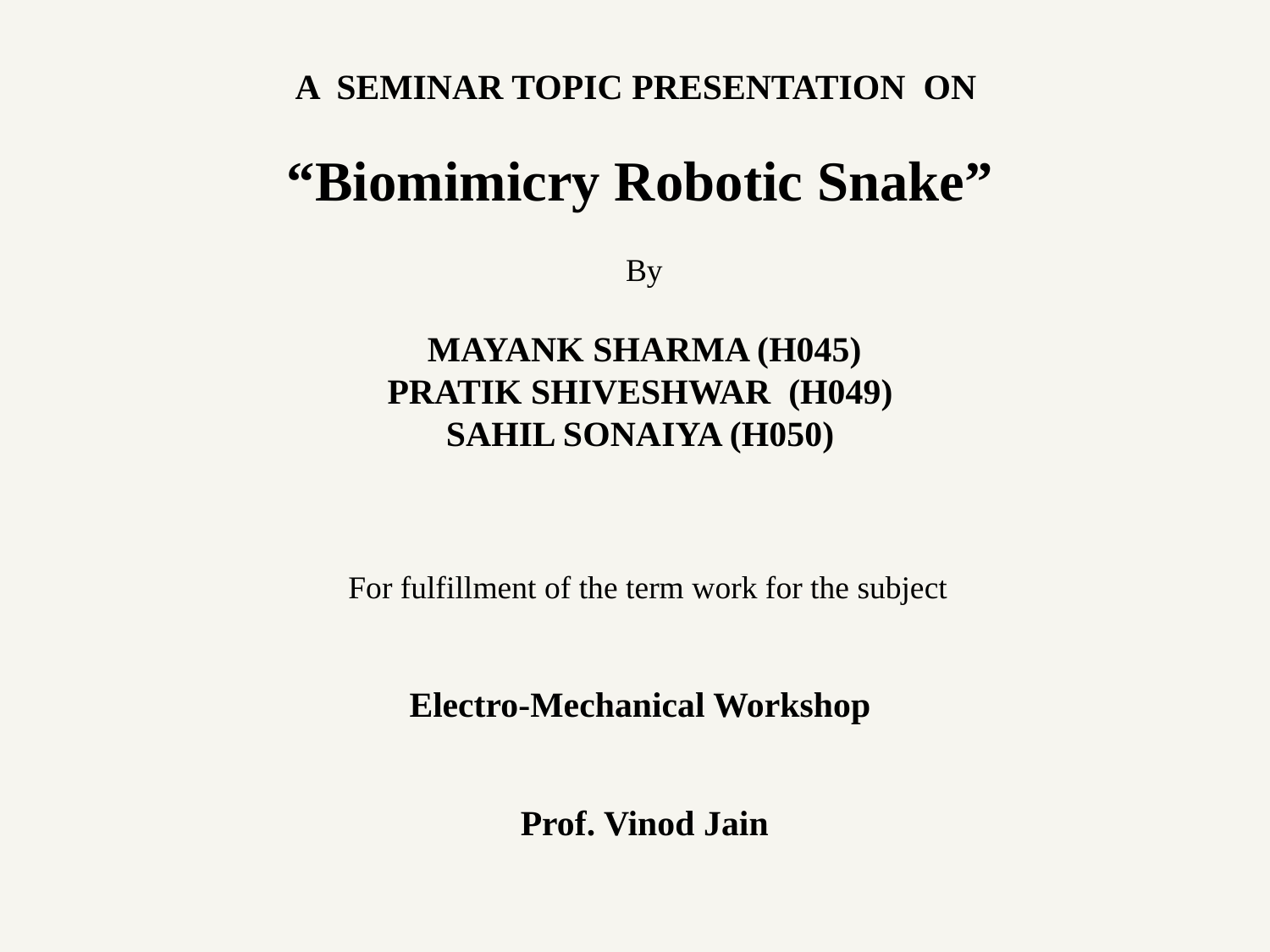

A  SEMINAR TOPIC PRESENTATION  ON

“Biomimicry Robotic Snake”

  By

 MAYANK SHARMA (H045)
PRATIK SHIVESHWAR  (H049)
SAHIL SONAIYA (H050)

  For fulfillment of the term work for the subject

Electro-Mechanical Workshop

 Prof. Vinod Jain